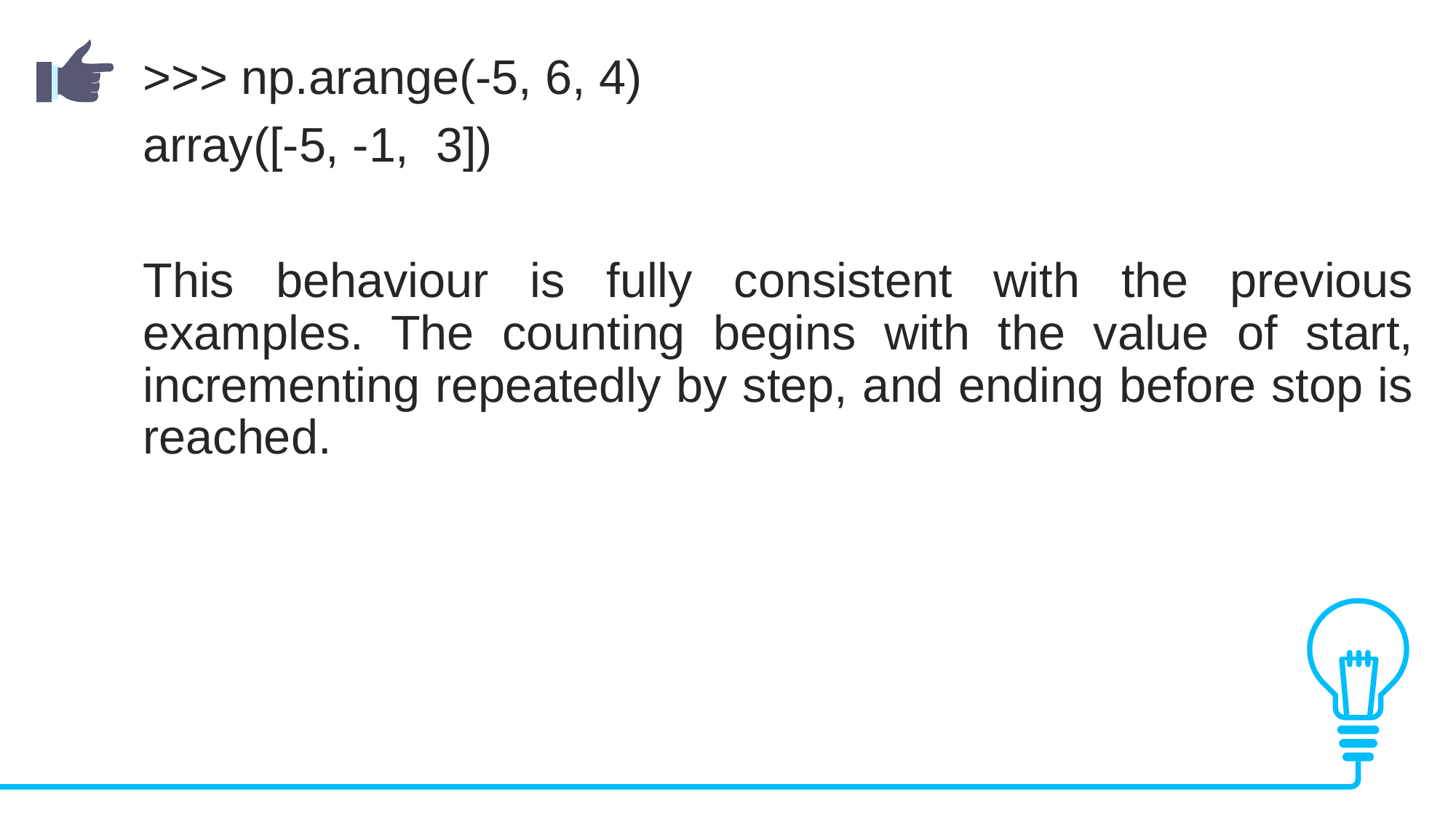

>>> np.arange(-5, 6, 4)
array([-5, -1,  3])

This behaviour is fully consistent with the previous examples. The counting begins with the value of start, incrementing repeatedly by step, and ending before stop is reached.